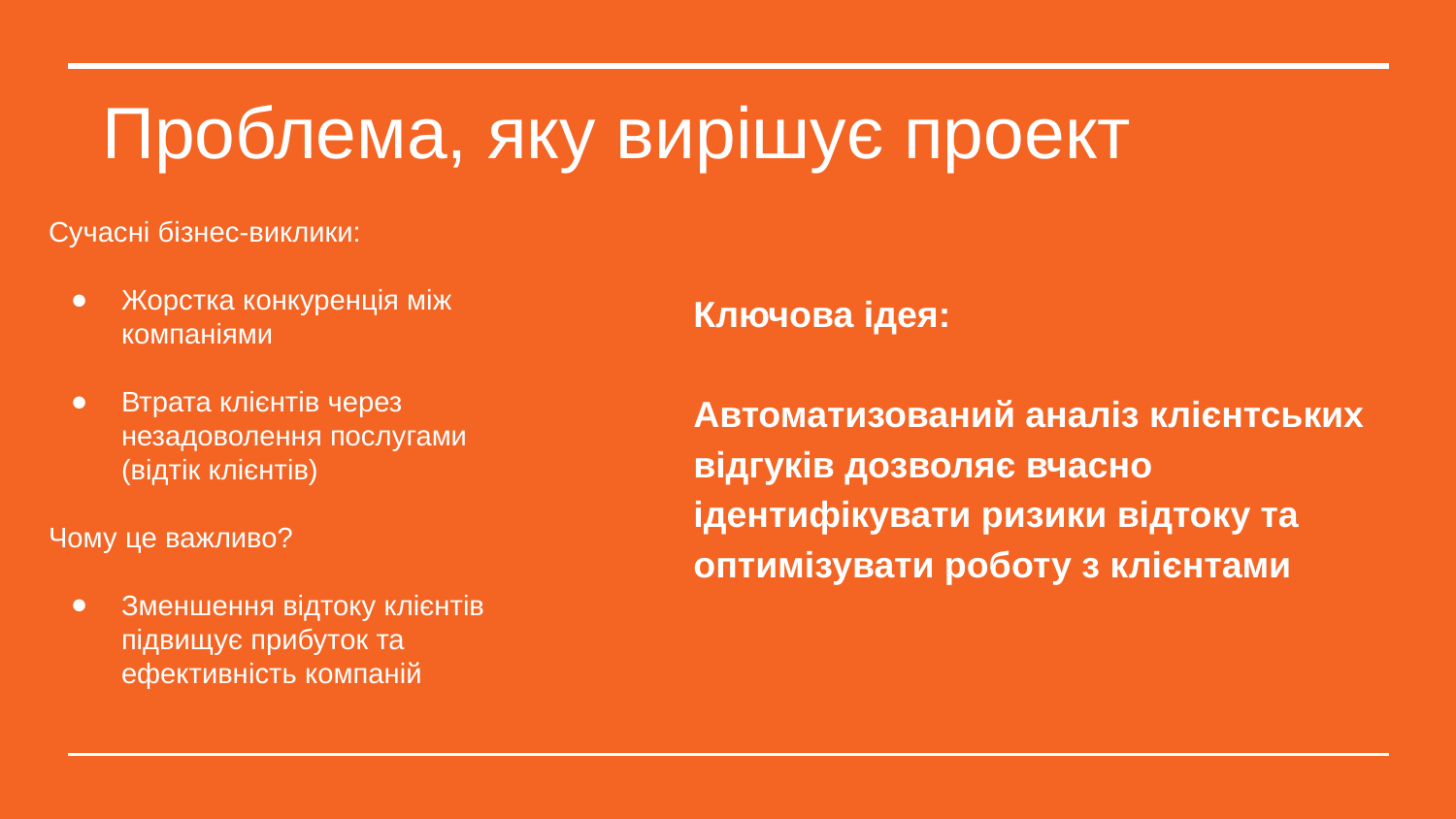

# Проблема, яку вирішує проект
Сучасні бізнес-виклики:

Жорстка конкуренція між компаніями

Втрата клієнтів через незадоволення послугами (відтік клієнтів)

Чому це важливо?

Зменшення відтоку клієнтів підвищує прибуток та ефективність компаній
Ключова ідея:

Автоматизований аналіз клієнтських відгуків дозволяє вчасно ідентифікувати ризики відтоку та оптимізувати роботу з клієнтами